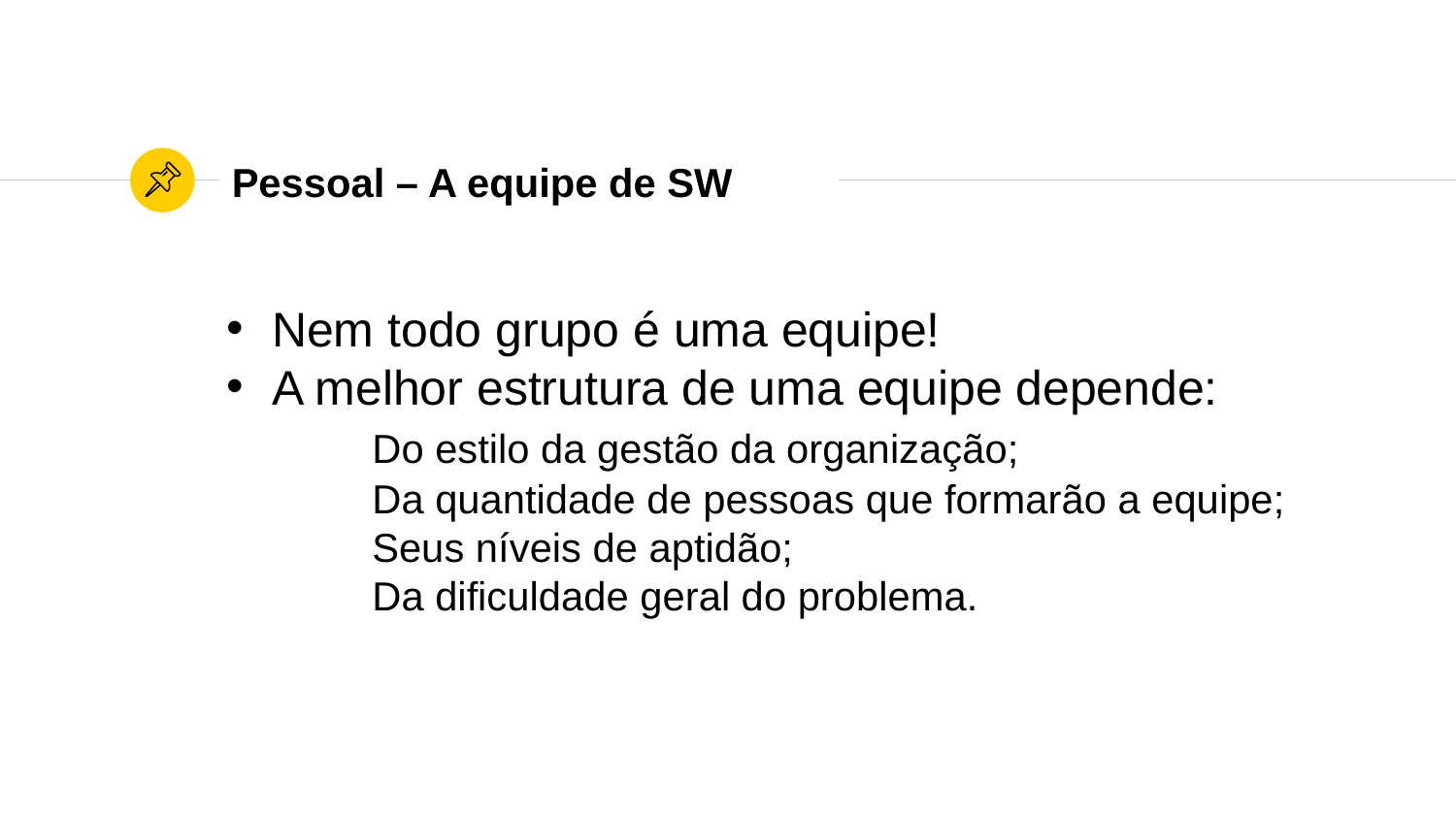

# Pessoal – A equipe de SW

Nem todo grupo é uma equipe!
A melhor estrutura de uma equipe depende:
	Do estilo da gestão da organização;
	Da quantidade de pessoas que formarão a equipe;
	Seus níveis de aptidão;
	Da dificuldade geral do problema.